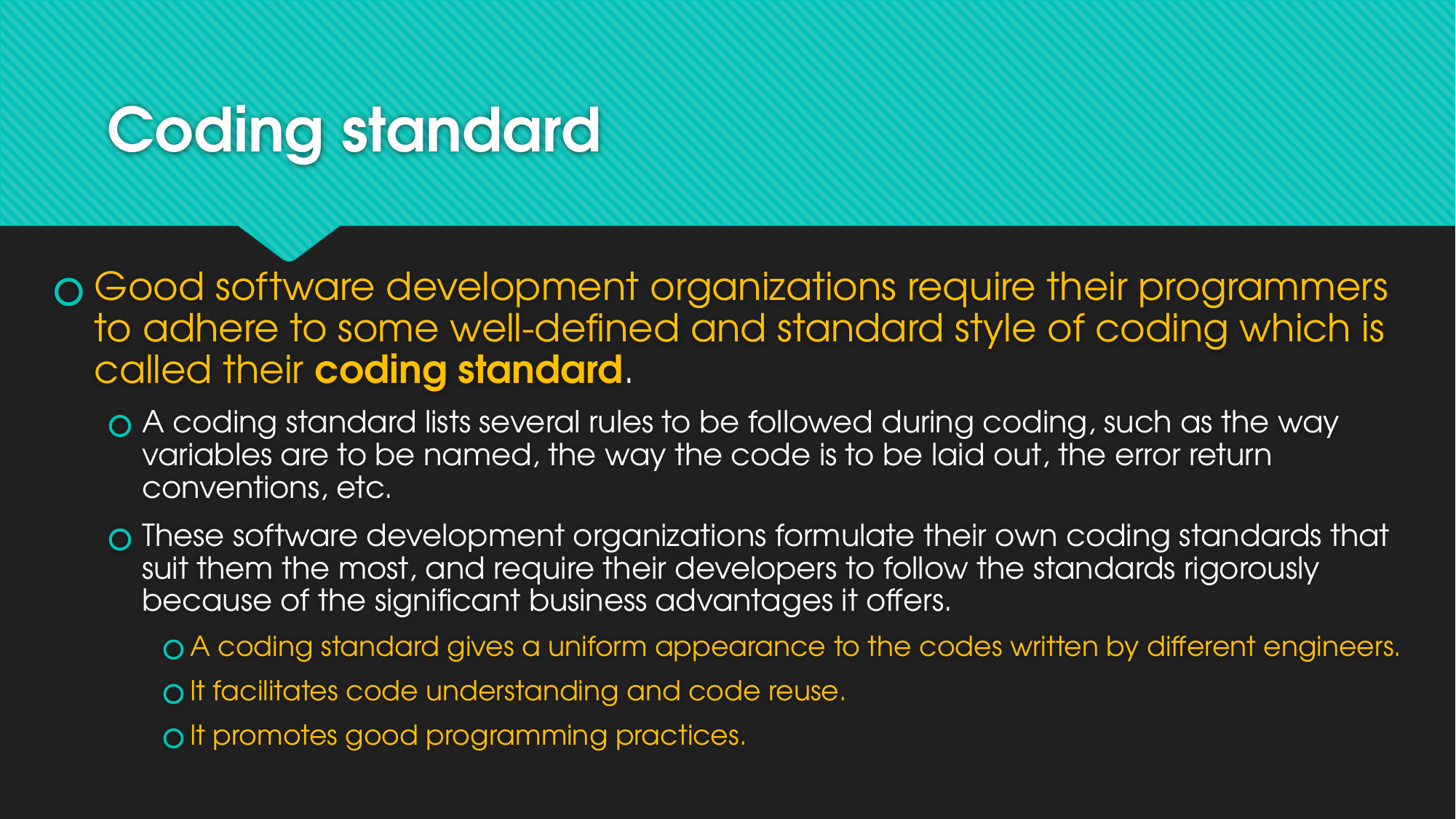

# Coding standard
Good software development organizations require their programmers to adhere to some well-defined and standard style of coding which is called their coding standard.
A coding standard lists several rules to be followed during coding, such as the way variables are to be named, the way the code is to be laid out, the error return conventions, etc.
These software development organizations formulate their own coding standards that suit them the most, and require their developers to follow the standards rigorously because of the significant business advantages it offers.
A coding standard gives a uniform appearance to the codes written by different engineers.
It facilitates code understanding and code reuse.
It promotes good programming practices.